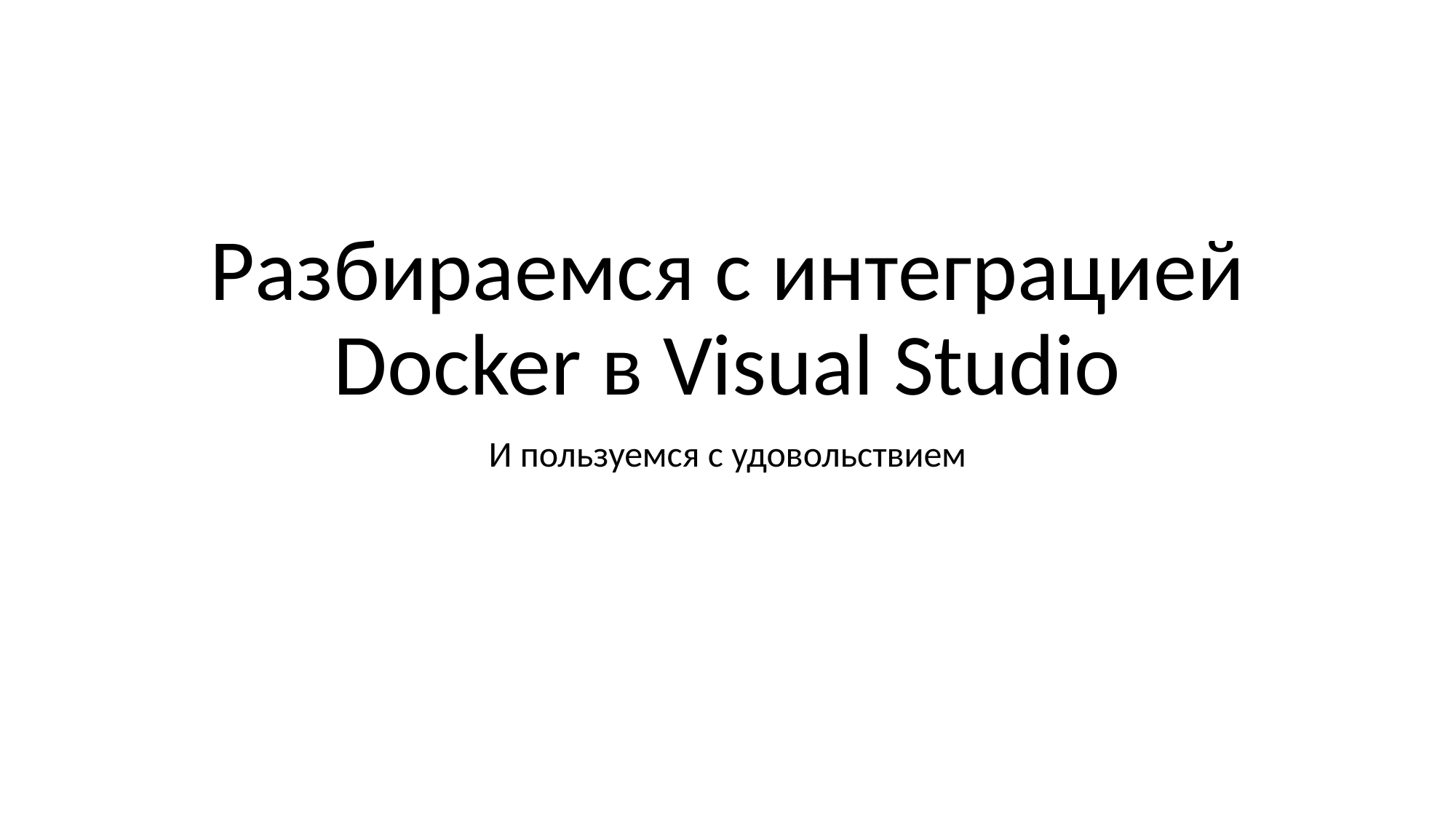

# Разбираемся с интеграцией Docker в Visual Studio
И пользуемся с удовольствием